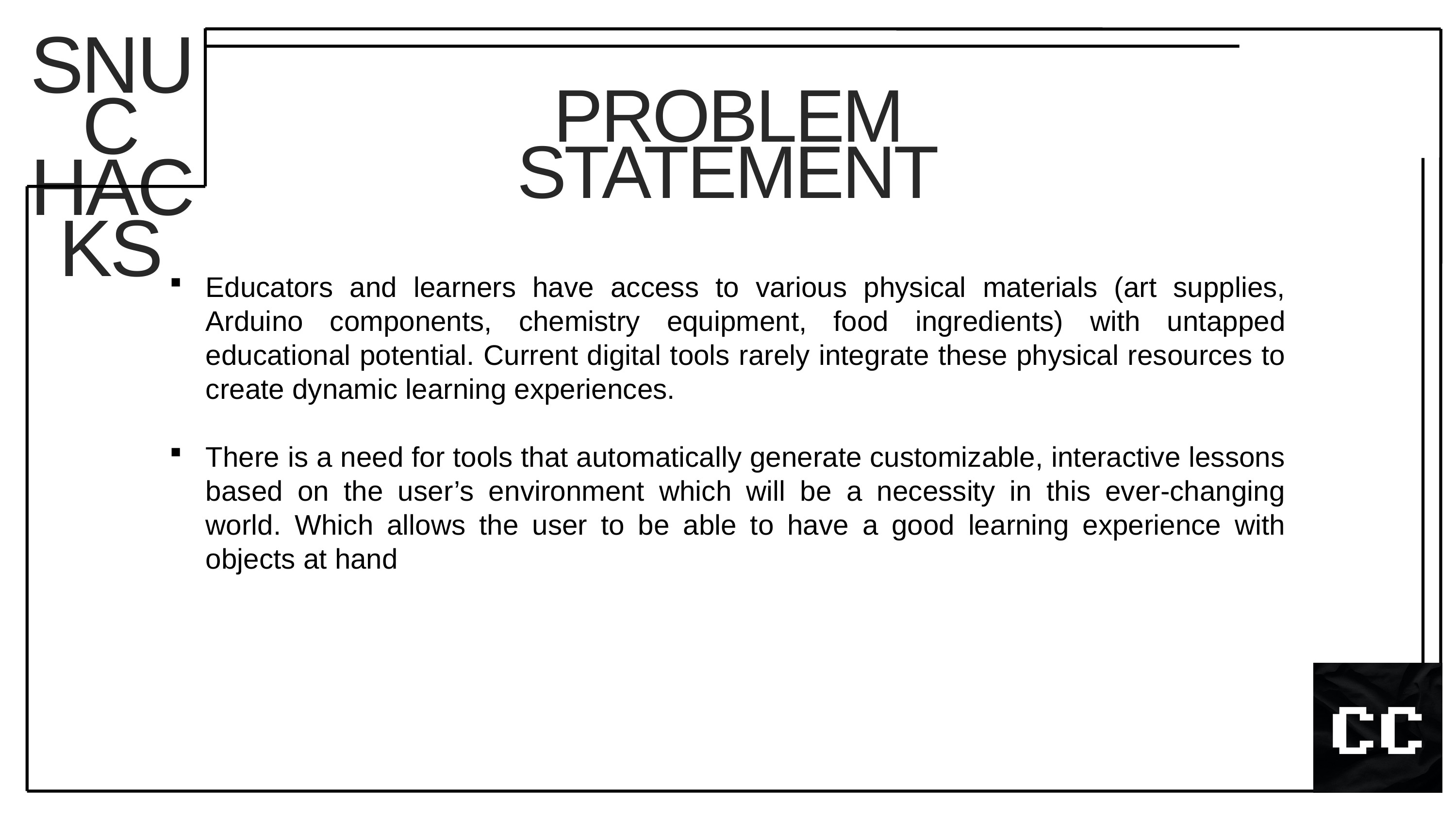

SNUC
HACKS
PROBLEM STATEMENT

Educators and learners have access to various physical materials (art supplies, Arduino components, chemistry equipment, food ingredients) with untapped educational potential. Current digital tools rarely integrate these physical resources to create dynamic learning experiences.

There is a need for tools that automatically generate customizable, interactive lessons based on the user’s environment which will be a necessity in this ever-changing world. Which allows the user to be able to have a good learning experience with objects at hand